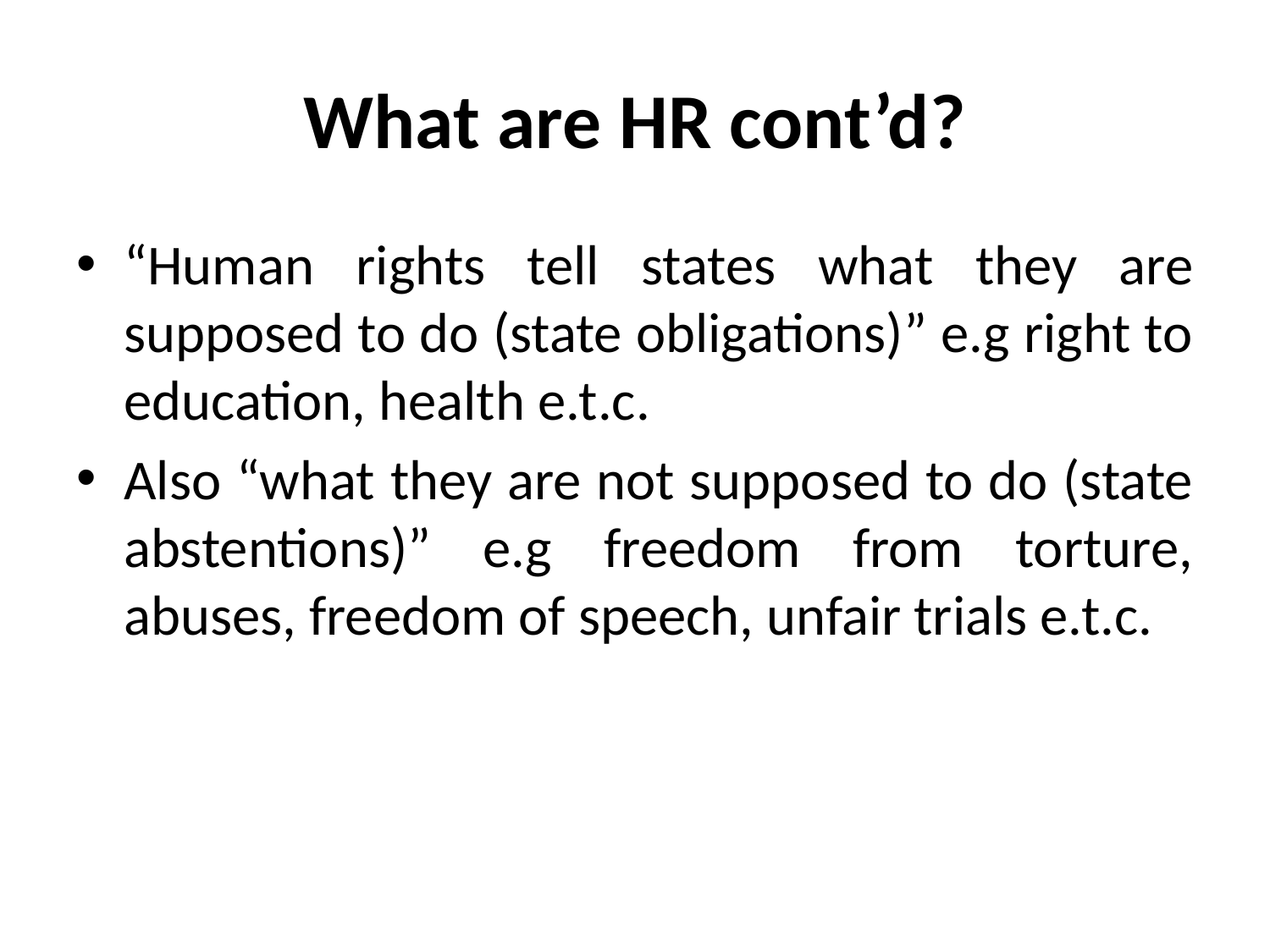

# What are HR cont’d?
“Human rights tell states what they are supposed to do (state obligations)” e.g right to education, health e.t.c.
Also “what they are not supposed to do (state abstentions)” e.g freedom from torture, abuses, freedom of speech, unfair trials e.t.c.